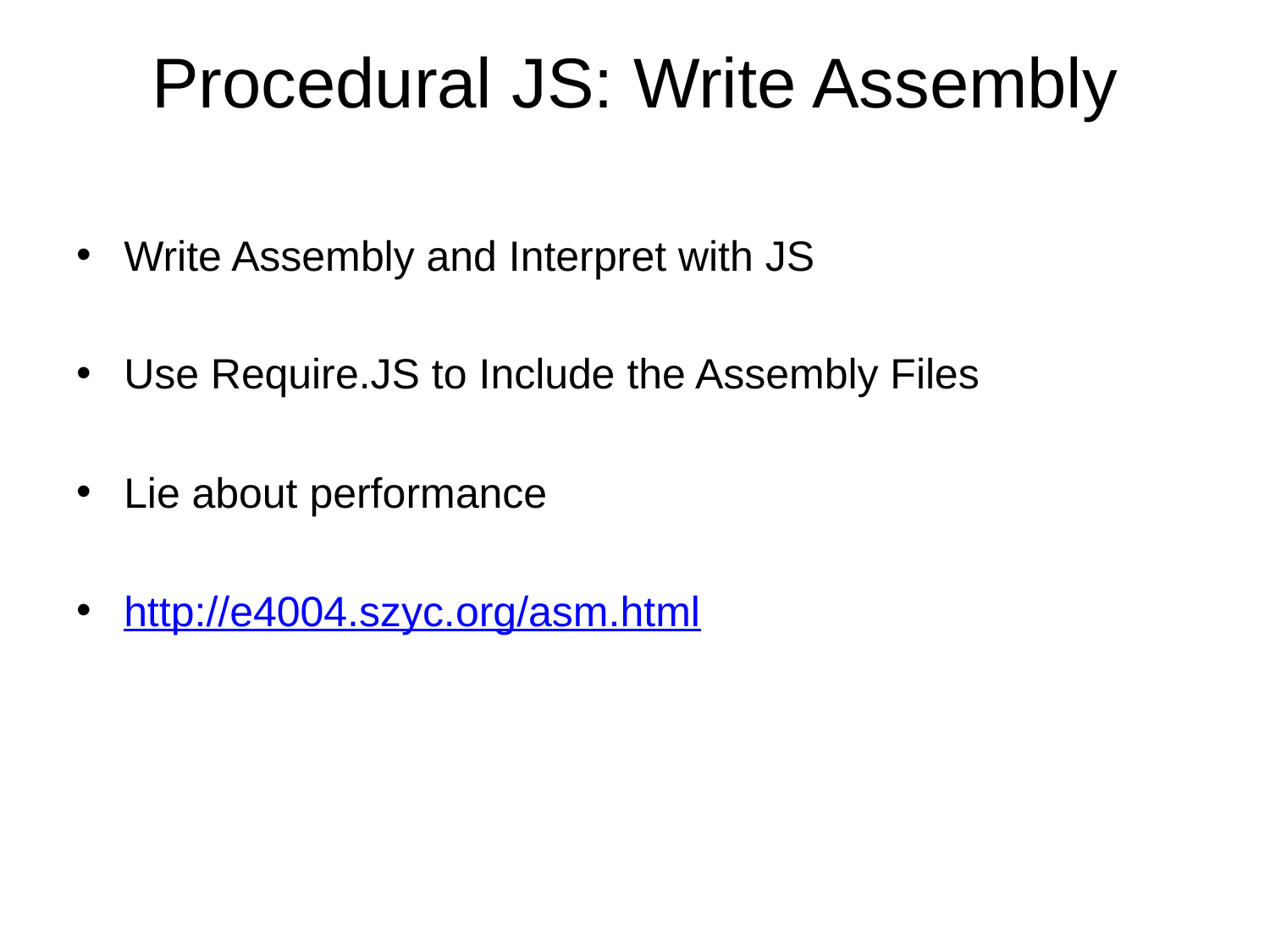

# Procedural JS: Write Assembly
Write Assembly and Interpret with JS

Use Require.JS to Include the Assembly Files

Lie about performance

http://e4004.szyc.org/asm.html